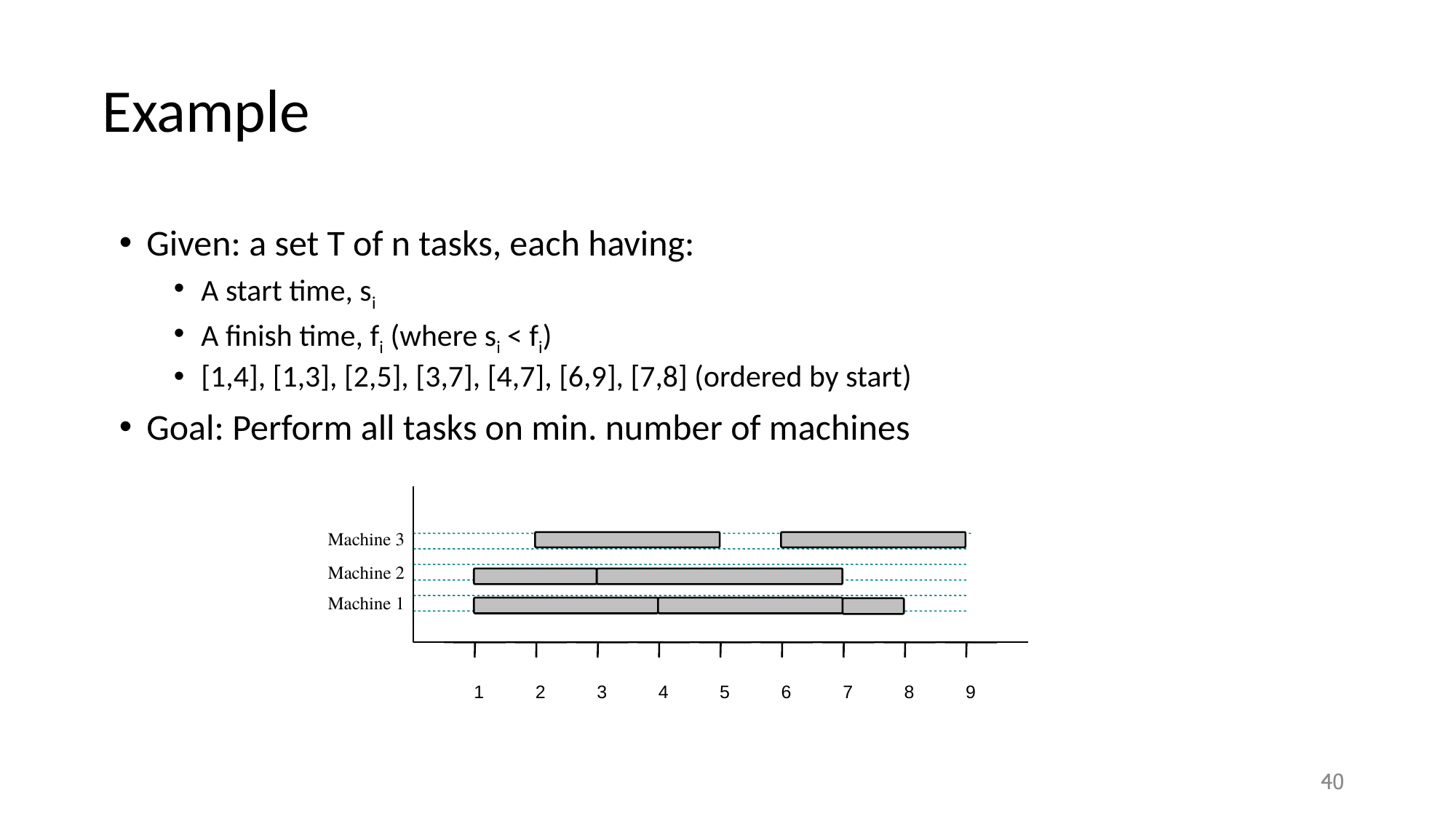

# Example
Given: a set T of n tasks, each having:
A start time, si
A finish time, fi (where si < fi)
[1,4], [1,3], [2,5], [3,7], [4,7], [6,9], [7,8] (ordered by start)
Goal: Perform all tasks on min. number of machines

Machine 3

Machine 2

Machine 1

1
2
3
4
5
6
7
8
9
40